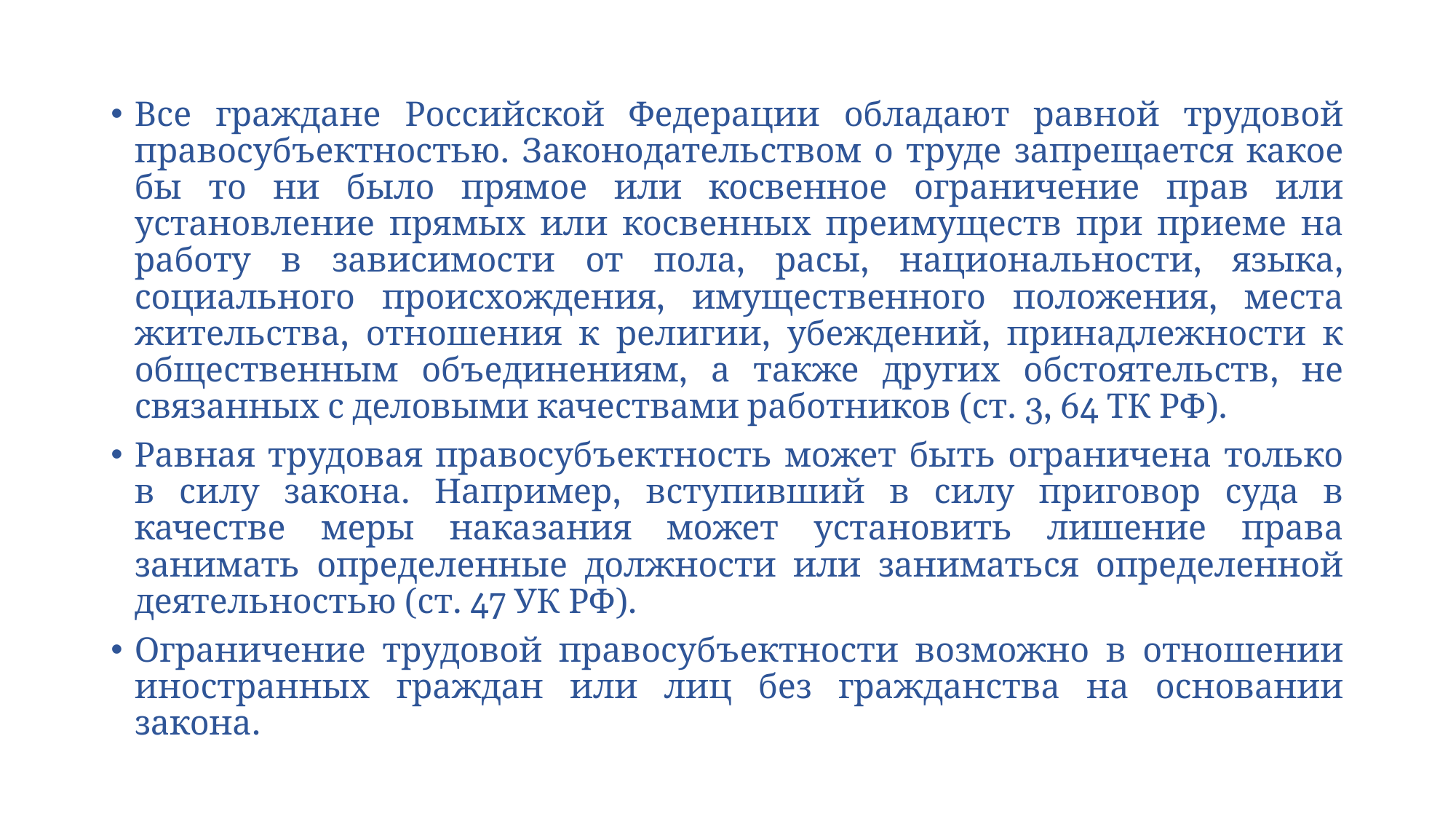

Все граждане Российской Федерации обладают равной трудовой правосубъектностью. Законодательством о труде запрещается какое бы то ни было прямое или косвенное ограничение прав или установление прямых или косвенных преимуществ при приеме на работу в зависимости от пола, расы, национальности, языка, социального происхождения, имущественного положения, места жительства, отношения к религии, убеждений, принадлежности к общественным объединениям, а также других обстоятельств, не связанных с деловыми качествами работников (ст. 3, 64 ТК РФ).
Равная трудовая правосубъектность может быть ограничена только в силу закона. Например, вступивший в силу приговор суда в качестве меры наказания может установить лишение права занимать определенные должности или заниматься определенной деятельностью (ст. 47 УК РФ).
Ограничение трудовой правосубъектности возможно в отношении иностранных граждан или лиц без гражданства на основании закона.